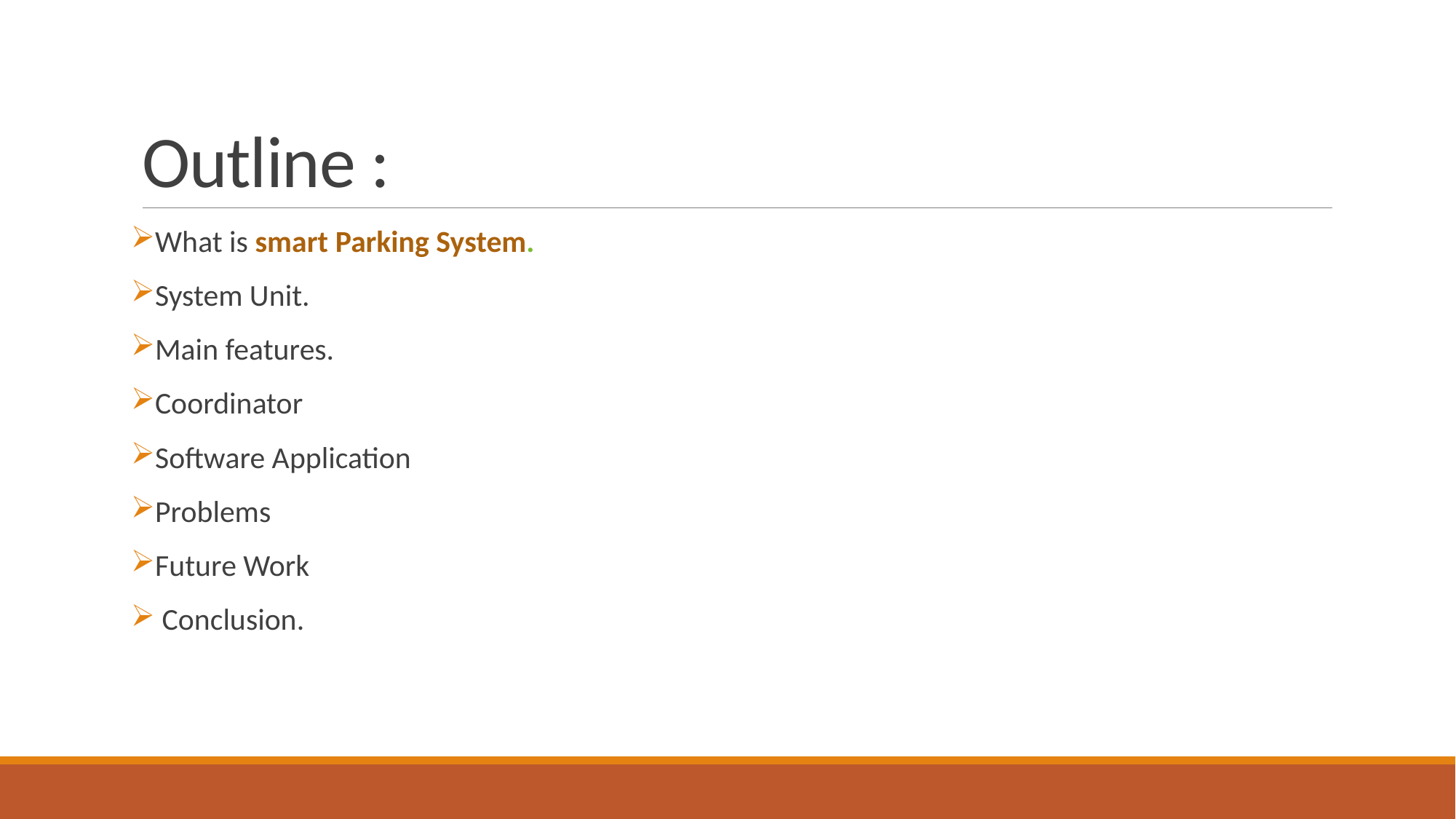

# Outline :
What is smart Parking System.
System Unit.
Main features.
Coordinator
Software Application
Problems
Future Work
 Conclusion.